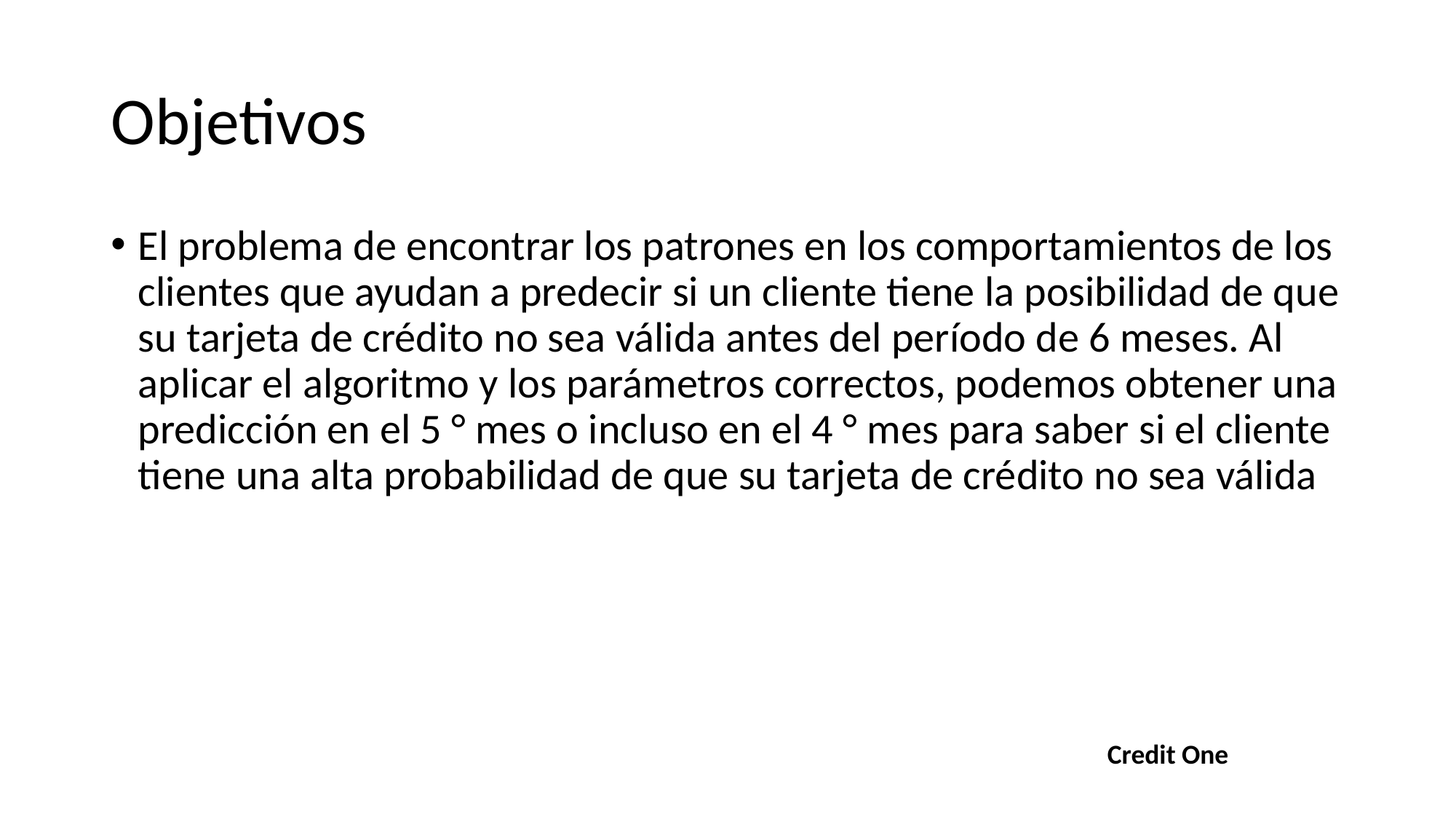

# Objetivos
El problema de encontrar los patrones en los comportamientos de los clientes que ayudan a predecir si un cliente tiene la posibilidad de que su tarjeta de crédito no sea válida antes del período de 6 meses. Al aplicar el algoritmo y los parámetros correctos, podemos obtener una predicción en el 5 ° mes o incluso en el 4 ° mes para saber si el cliente tiene una alta probabilidad de que su tarjeta de crédito no sea válida
Credit One